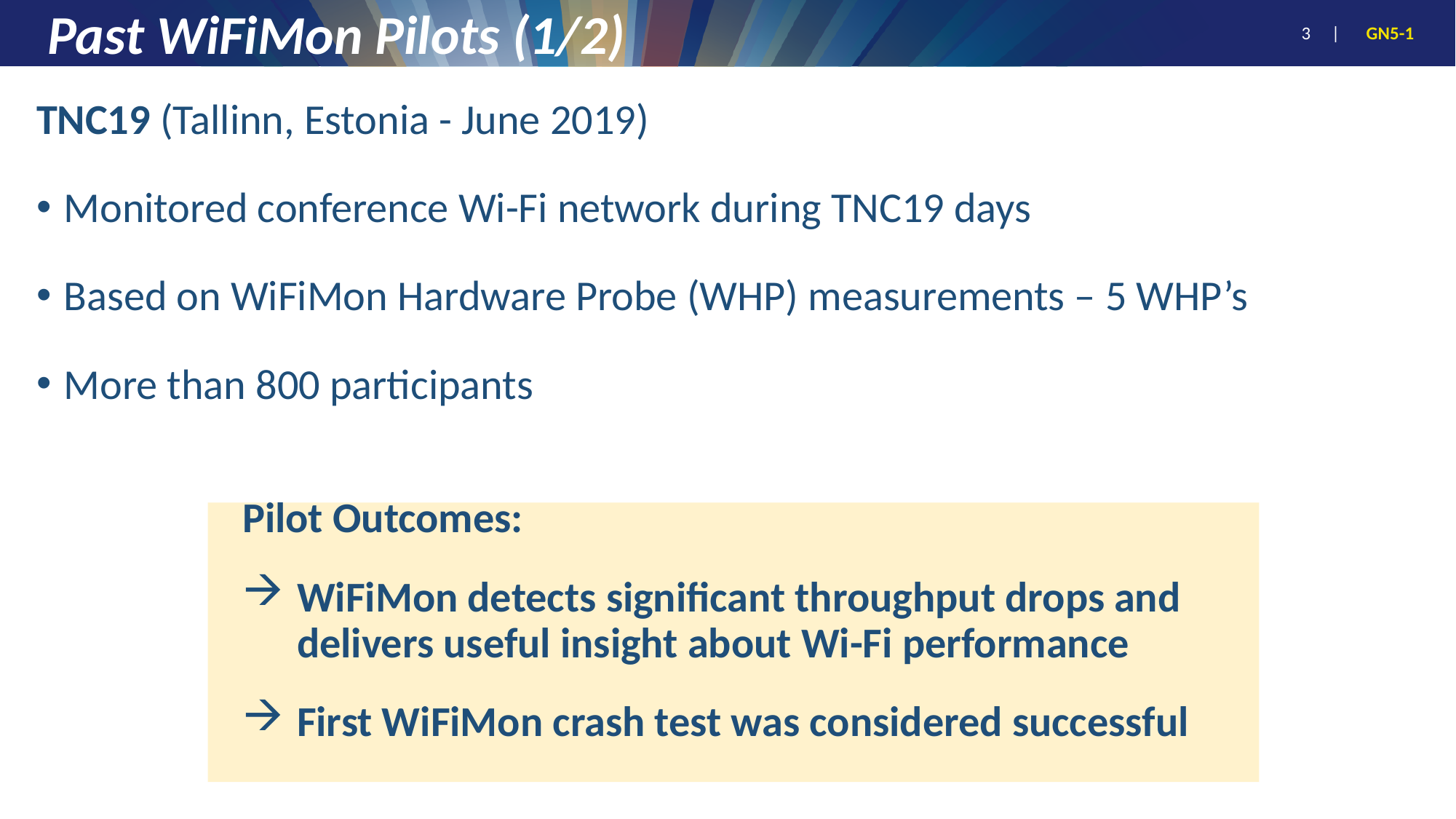

# Past WiFiMon Pilots (1/2)
TNC19 (Tallinn, Estonia - June 2019)
Monitored conference Wi-Fi network during TNC19 days
Based on WiFiMon Hardware Probe (WHP) measurements – 5 WHP’s
More than 800 participants
Pilot Outcomes:
WiFiMon detects significant throughput drops and delivers useful insight about Wi-Fi performance
First WiFiMon crash test was considered successful